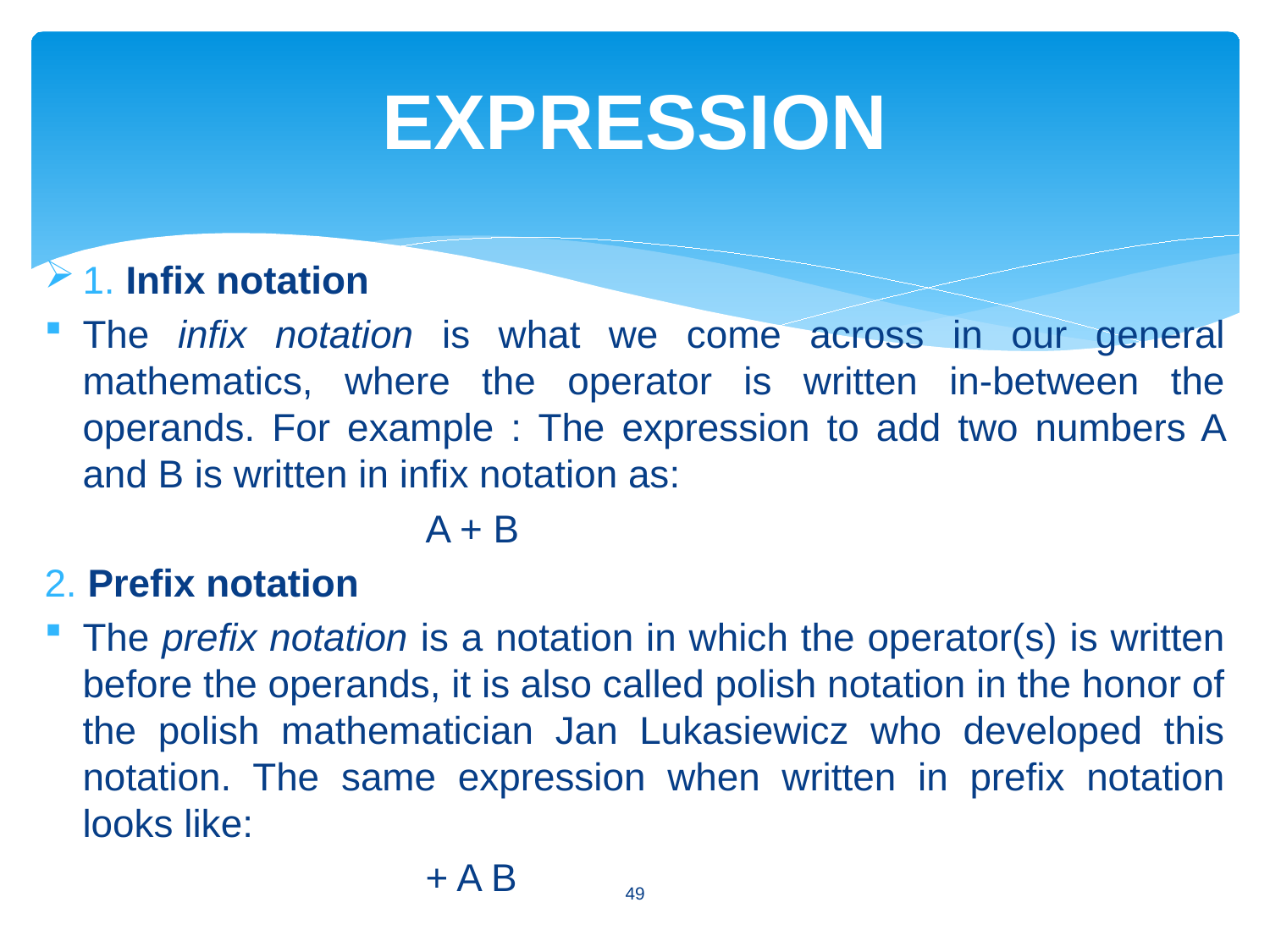

# EXPRESSION
1. Infix notation
The infix notation is what we come across in our general mathematics, where the operator is written in-between the operands. For example : The expression to add two numbers A and B is written in infix notation as:
			A + B
2. Prefix notation
The prefix notation is a notation in which the operator(s) is written before the operands, it is also called polish notation in the honor of the polish mathematician Jan Lukasiewicz who developed this notation. The same expression when written in prefix notation looks like:
			+ A B
49